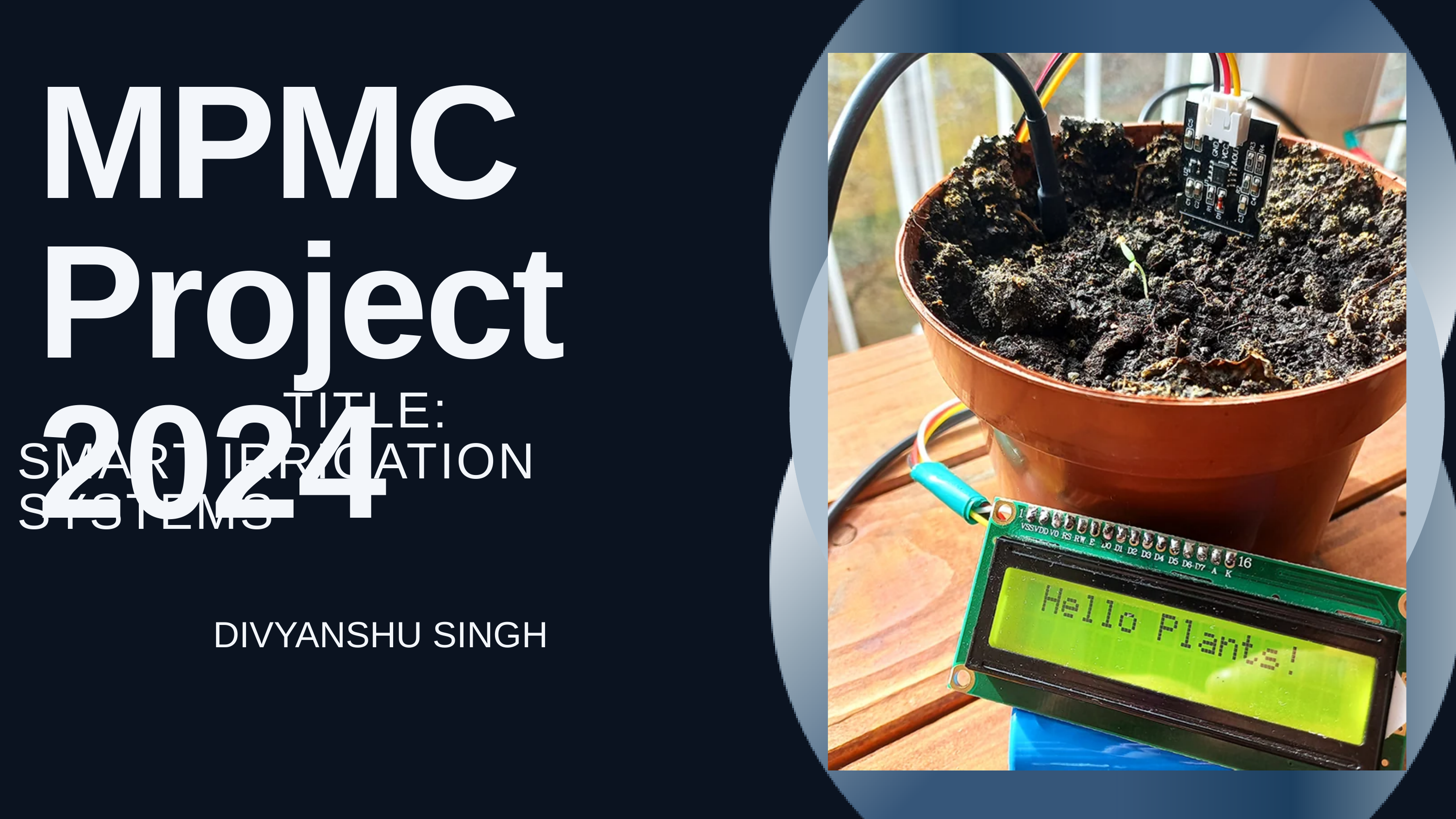

MPMC Project 2024

                TITLE:
SMART IRRIGATION SYSTEMS
DIVYANSHU SINGH